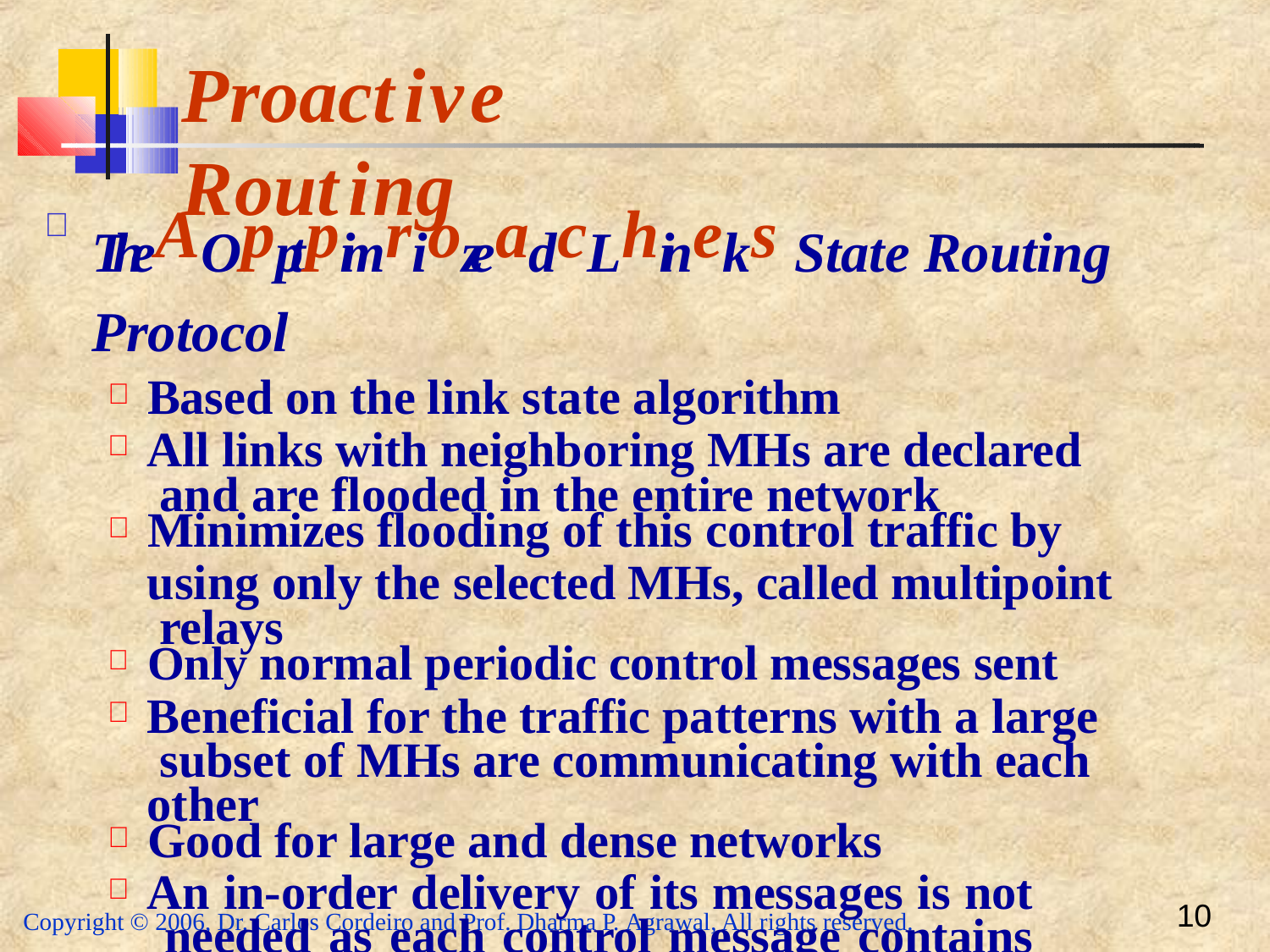

# Proactive	Routing
TheAOpptpimriozeadcLhineks State Routing Protocol
Based on the link state algorithm
All links with neighboring MHs are declared  and are flooded in the entire network
Minimizes flooding of this control traffic by
using only the selected MHs, called multipoint  relays
Only normal periodic control messages sent
Beneficial for the traffic patterns with a large  subset of MHs are communicating with each  other
Good for large and dense networks
An in-order delivery of its messages is not  needed as each control message contains a  sequence number
10
Copyright © 2006, Dr. Carlos Cordeiro and Prof. Dharma P. Agrawal, All rights reserved.